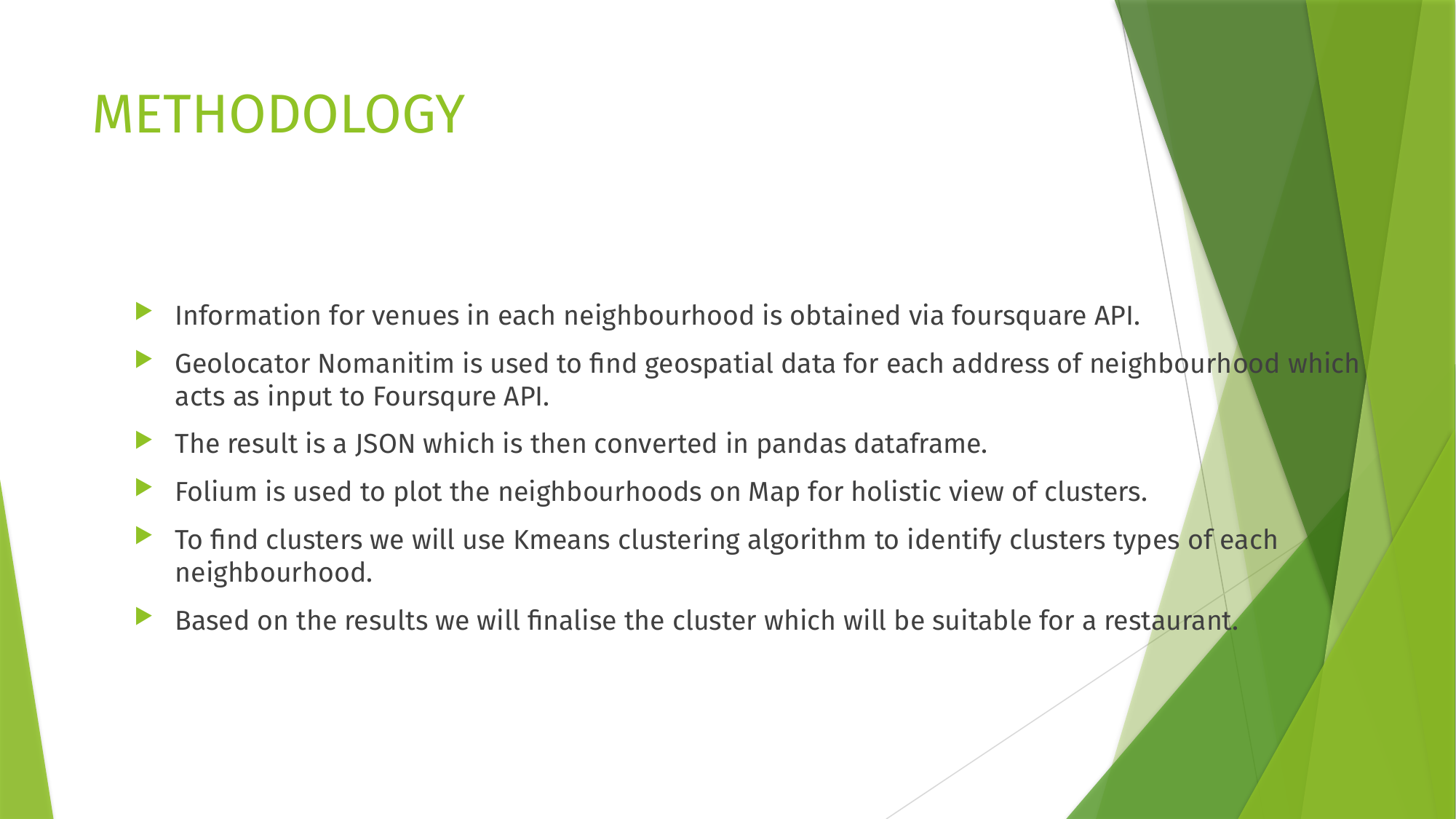

# METHODOLOGY
Information for venues in each neighbourhood is obtained via foursquare API.
Geolocator Nomanitim is used to find geospatial data for each address of neighbourhood which acts as input to Foursqure API.
The result is a JSON which is then converted in pandas dataframe.
Folium is used to plot the neighbourhoods on Map for holistic view of clusters.
To find clusters we will use Kmeans clustering algorithm to identify clusters types of each neighbourhood.
Based on the results we will finalise the cluster which will be suitable for a restaurant.